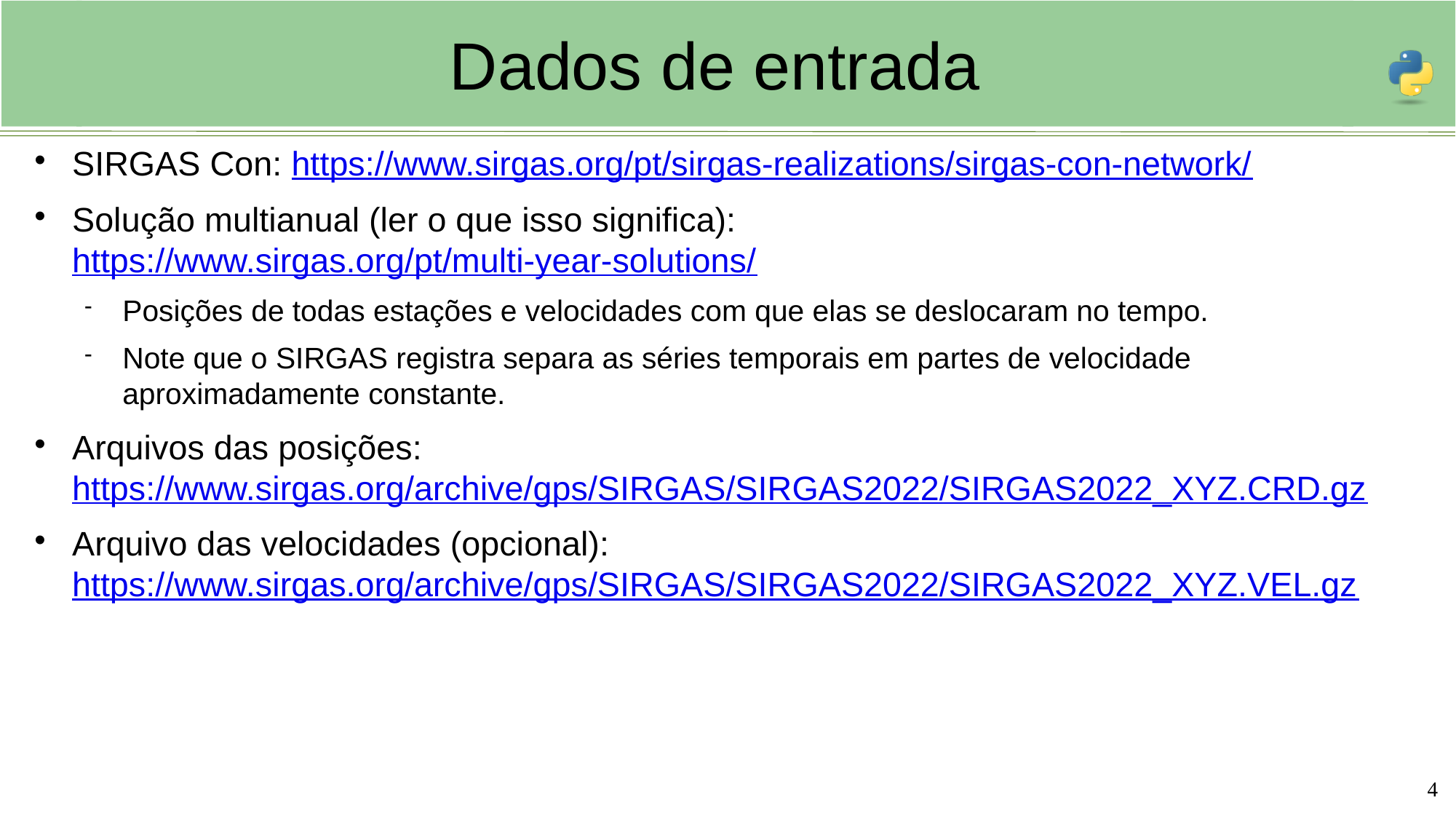

# Dados de entrada
SIRGAS Con: https://www.sirgas.org/pt/sirgas-realizations/sirgas-con-network/
Solução multianual (ler o que isso significa): https://www.sirgas.org/pt/multi-year-solutions/
Posições de todas estações e velocidades com que elas se deslocaram no tempo.
Note que o SIRGAS registra separa as séries temporais em partes de velocidade aproximadamente constante.
Arquivos das posições: https://www.sirgas.org/archive/gps/SIRGAS/SIRGAS2022/SIRGAS2022_XYZ.CRD.gz
Arquivo das velocidades (opcional): https://www.sirgas.org/archive/gps/SIRGAS/SIRGAS2022/SIRGAS2022_XYZ.VEL.gz
4